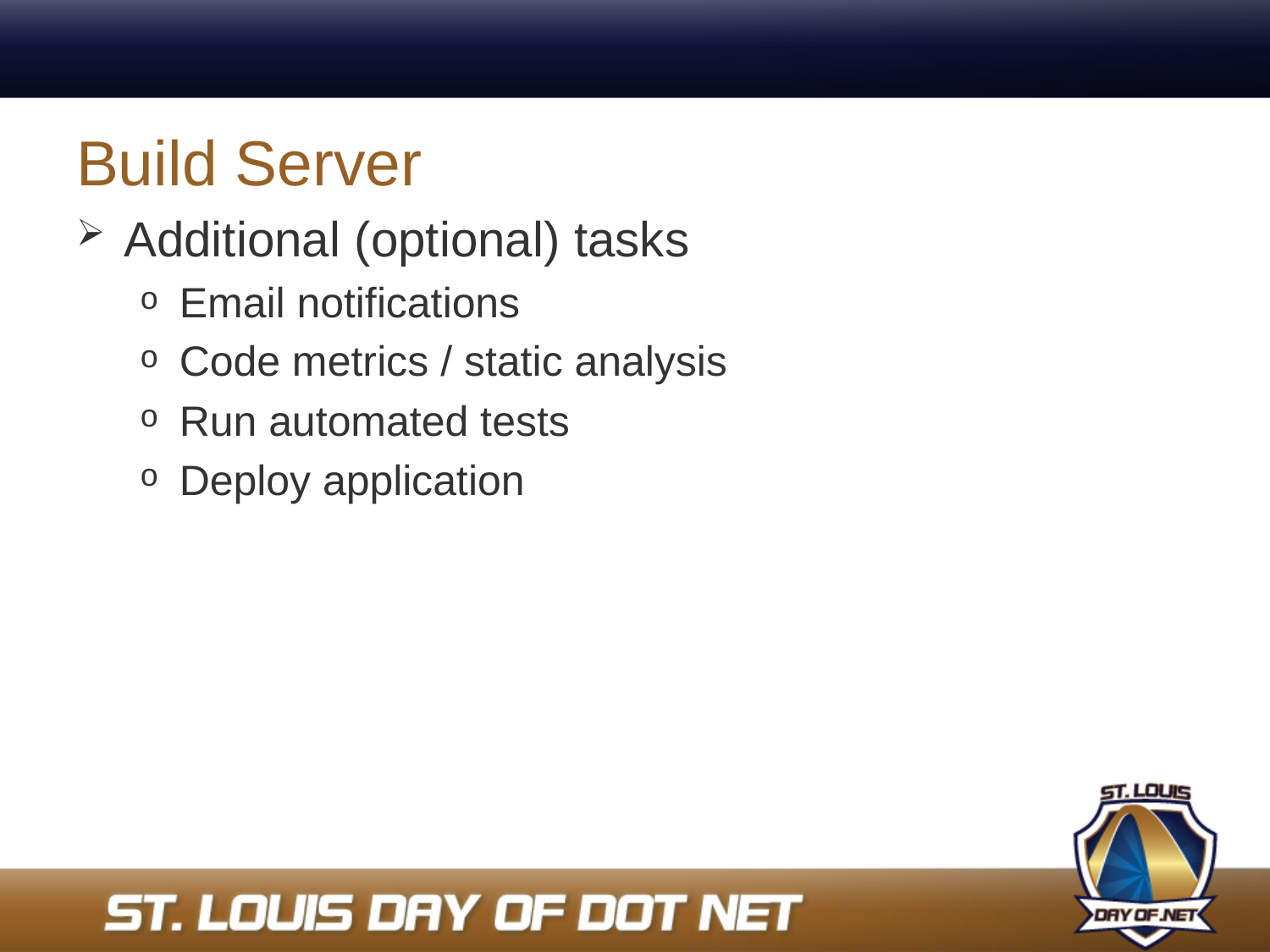

# Build Server
Additional (optional) tasks
Email notifications
Code metrics / static analysis
Run automated tests
Deploy application